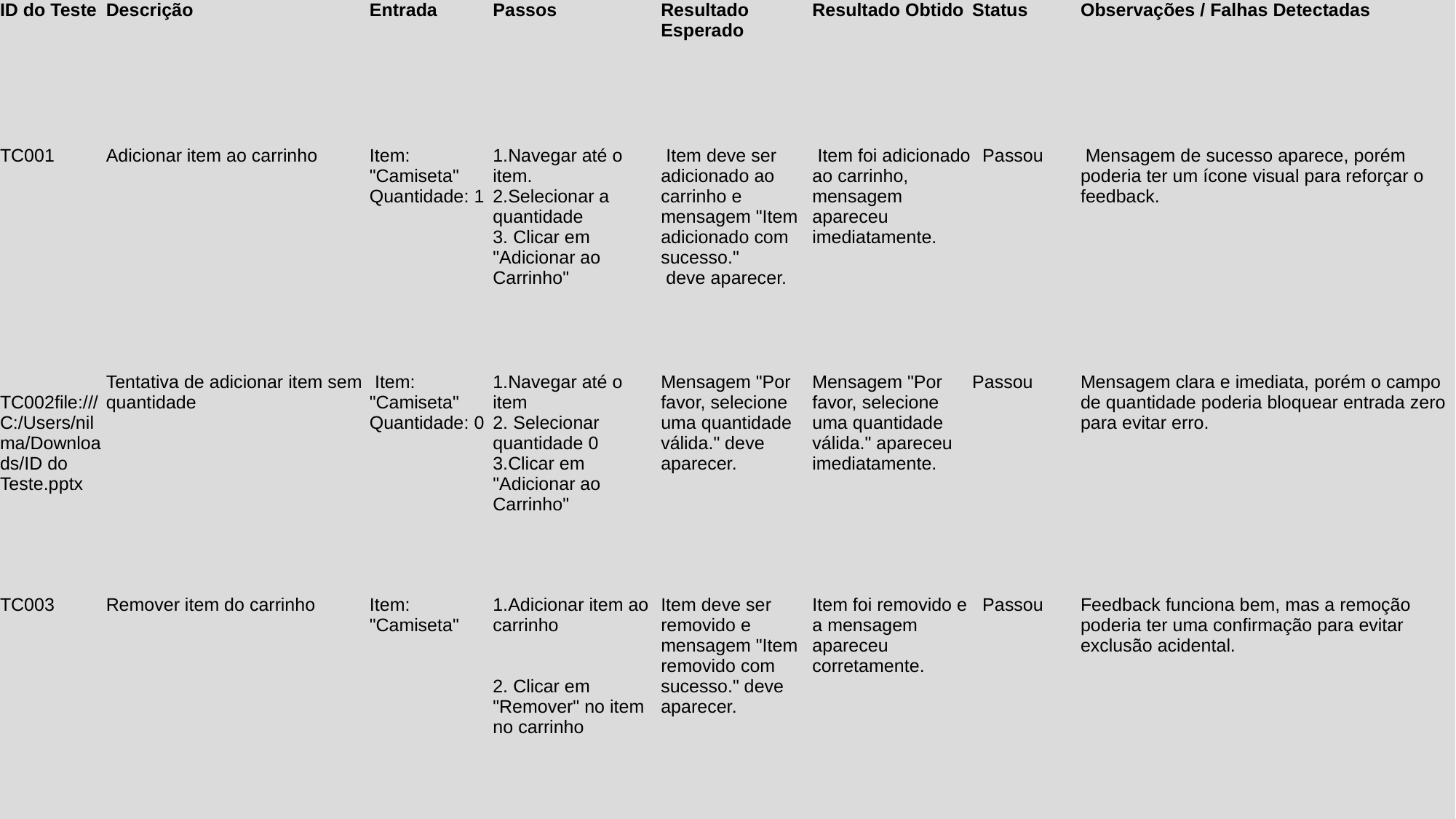

| ID do Teste | Descrição | Entrada | Passos | Resultado Esperado | Resultado Obtido | Status | Observações / Falhas Detectadas |
| --- | --- | --- | --- | --- | --- | --- | --- |
| TC001 | Adicionar item ao carrinho | Item: "Camiseta" Quantidade: 1 | Navegar até o item. Selecionar a quantidade Clicar em "Adicionar ao Carrinho" | Item deve ser adicionado ao carrinho e mensagem "Item adicionado com sucesso." deve aparecer. | Item foi adicionado ao carrinho, mensagem apareceu imediatamente. | Passou | Mensagem de sucesso aparece, porém poderia ter um ícone visual para reforçar o feedback. |
| TC002file:///C:/Users/nilma/Downloads/ID do Teste.pptx | Tentativa de adicionar item sem quantidade | Item: "Camiseta" Quantidade: 0 | Navegar até o item Selecionar quantidade 0 Clicar em "Adicionar ao Carrinho" | Mensagem "Por favor, selecione uma quantidade válida." deve aparecer. | Mensagem "Por favor, selecione uma quantidade válida." apareceu imediatamente. | Passou | Mensagem clara e imediata, porém o campo de quantidade poderia bloquear entrada zero para evitar erro. |
| TC003 | Remover item do carrinho | Item: "Camiseta" | Adicionar item ao carrinho Clicar em "Remover" no item no carrinho | Item deve ser removido e mensagem "Item removido com sucesso." deve aparecer. | Item foi removido e a mensagem apareceu corretamente. | Passou | Feedback funciona bem, mas a remoção poderia ter uma confirmação para evitar exclusão acidental. |
|  |  |  |  |  |  |  |  |
|  |  |  |  |  |  |  |  |